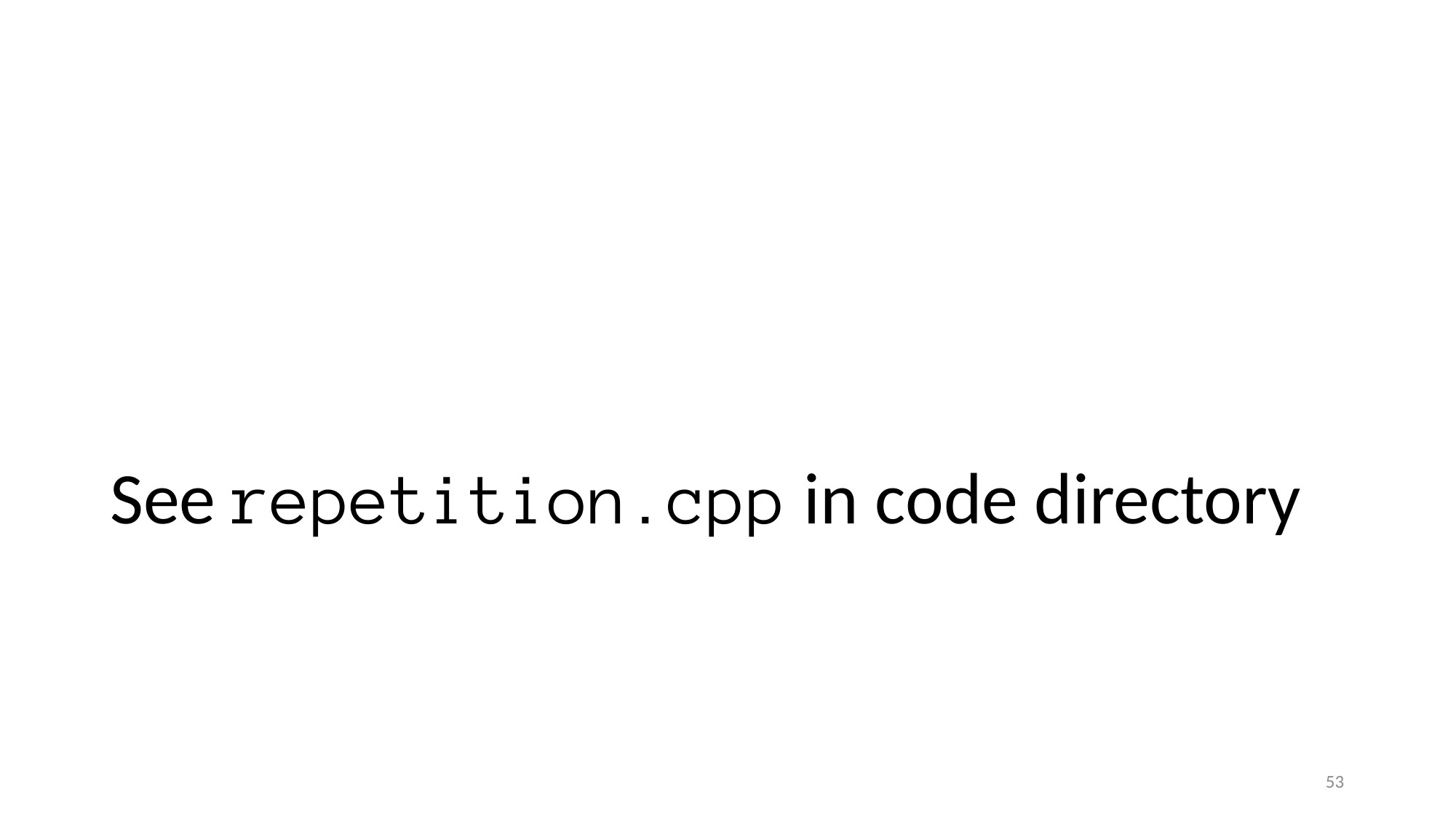

# See repetition.cpp in code directory

53